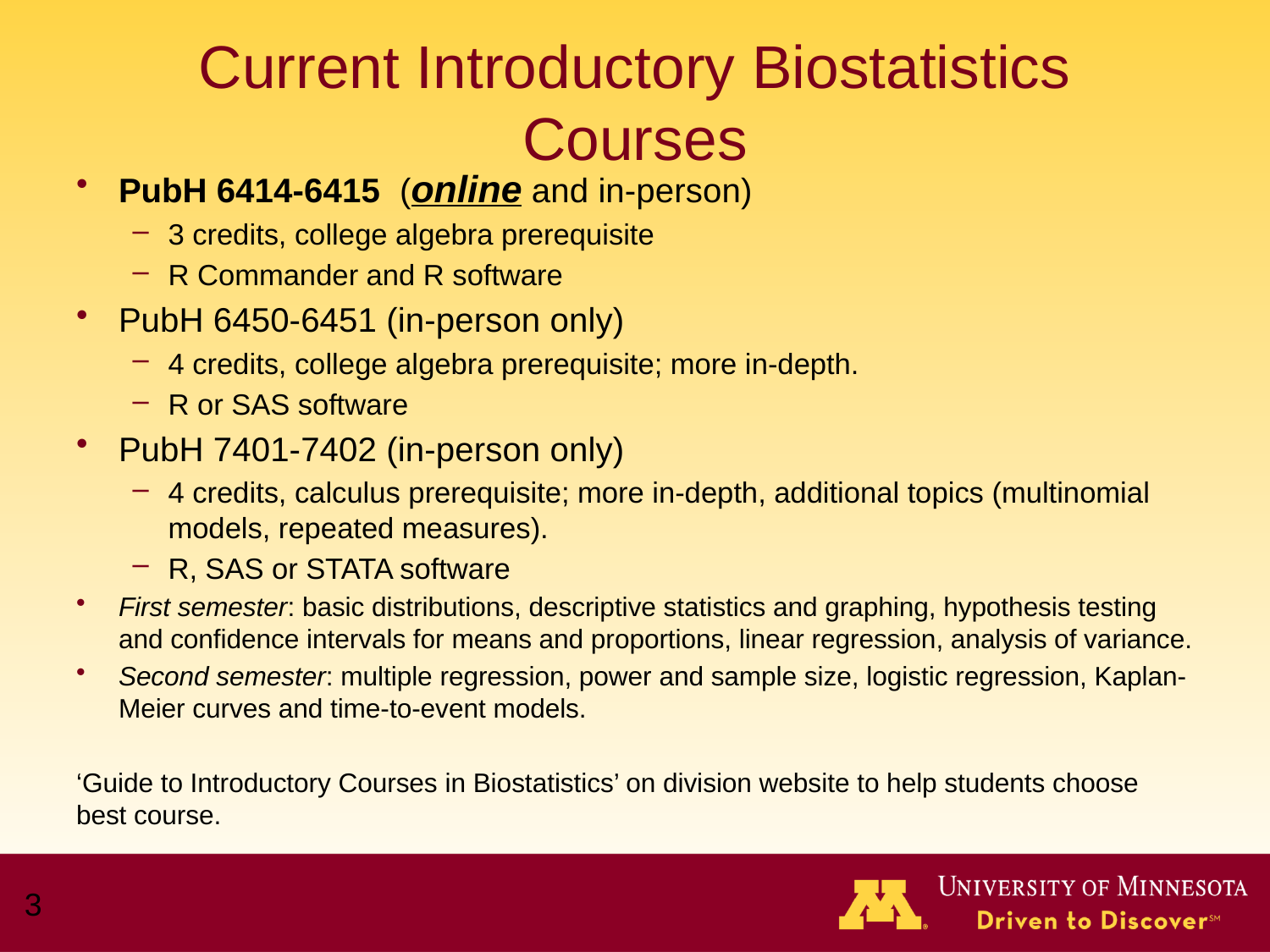

# Current Introductory Biostatistics Courses
PubH 6414-6415  (online and in-person)
3 credits, college algebra prerequisite
R Commander and R software
PubH 6450-6451 (in-person only)
4 credits, college algebra prerequisite; more in-depth.
R or SAS software
PubH 7401-7402 (in-person only)
4 credits, calculus prerequisite; more in-depth, additional topics (multinomial models, repeated measures).
R, SAS or STATA software
First semester: basic distributions, descriptive statistics and graphing, hypothesis testing and confidence intervals for means and proportions, linear regression, analysis of variance.
Second semester: multiple regression, power and sample size, logistic regression, Kaplan-Meier curves and time-to-event models.

‘Guide to Introductory Courses in Biostatistics’ on division website to help students choose best course.